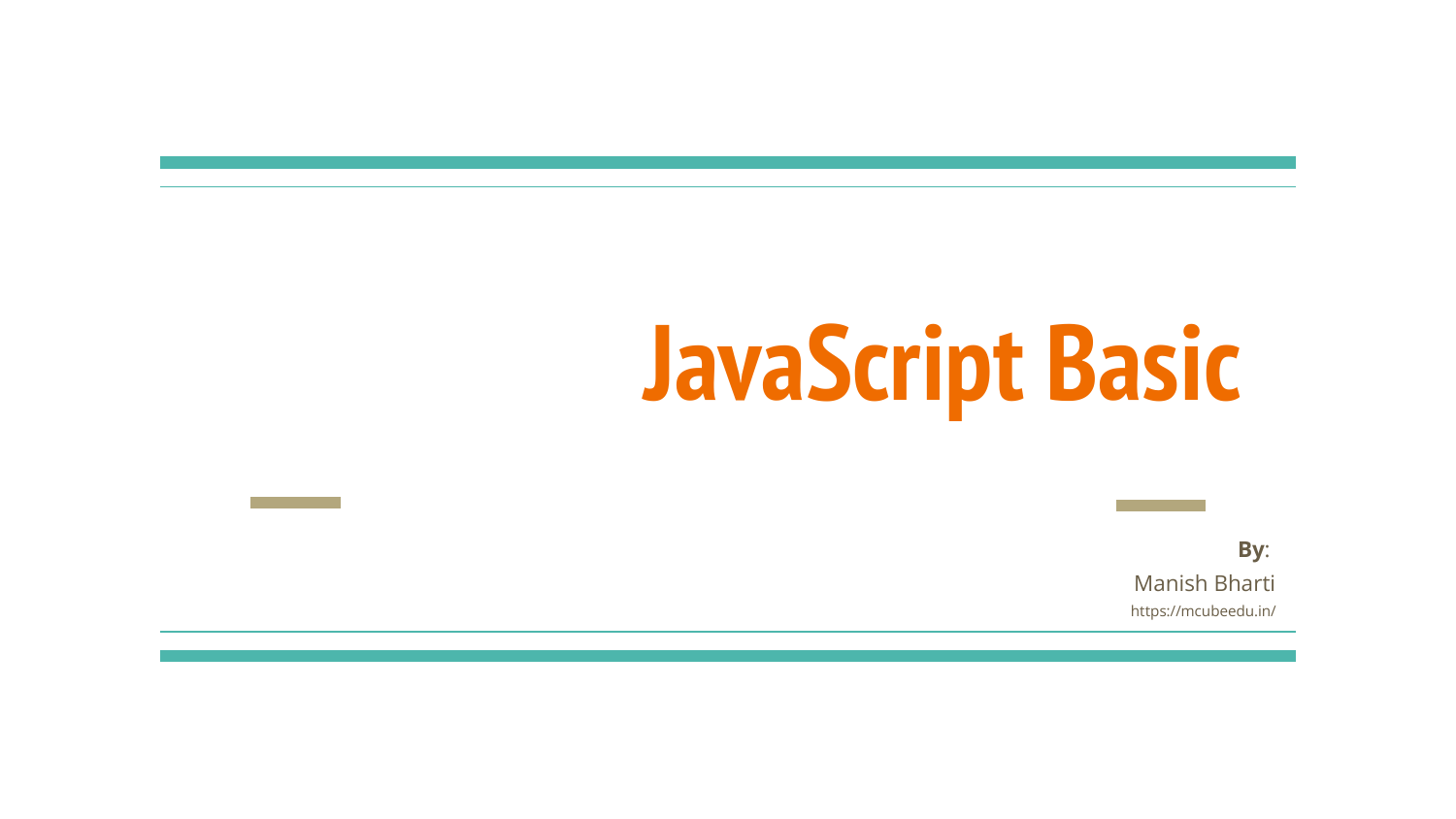

# JavaScript Basic
By:
Manish Bharti
https://mcubeedu.in/